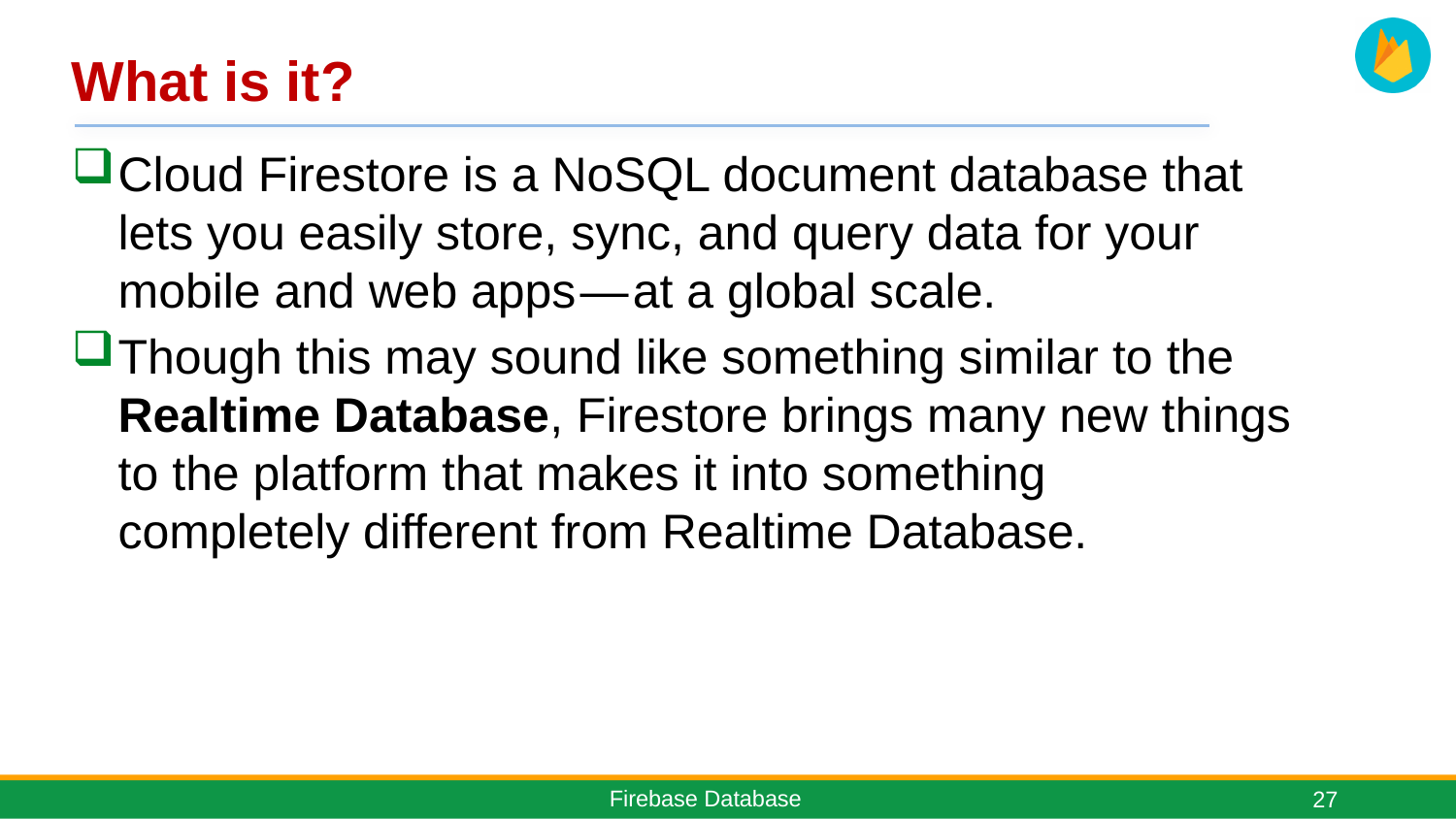

# What is it?
Cloud Firestore is a NoSQL document database that lets you easily store, sync, and query data for your mobile and web apps — at a global scale.
Though this may sound like something similar to the Realtime Database, Firestore brings many new things to the platform that makes it into something completely different from Realtime Database.

27
Firebase Database